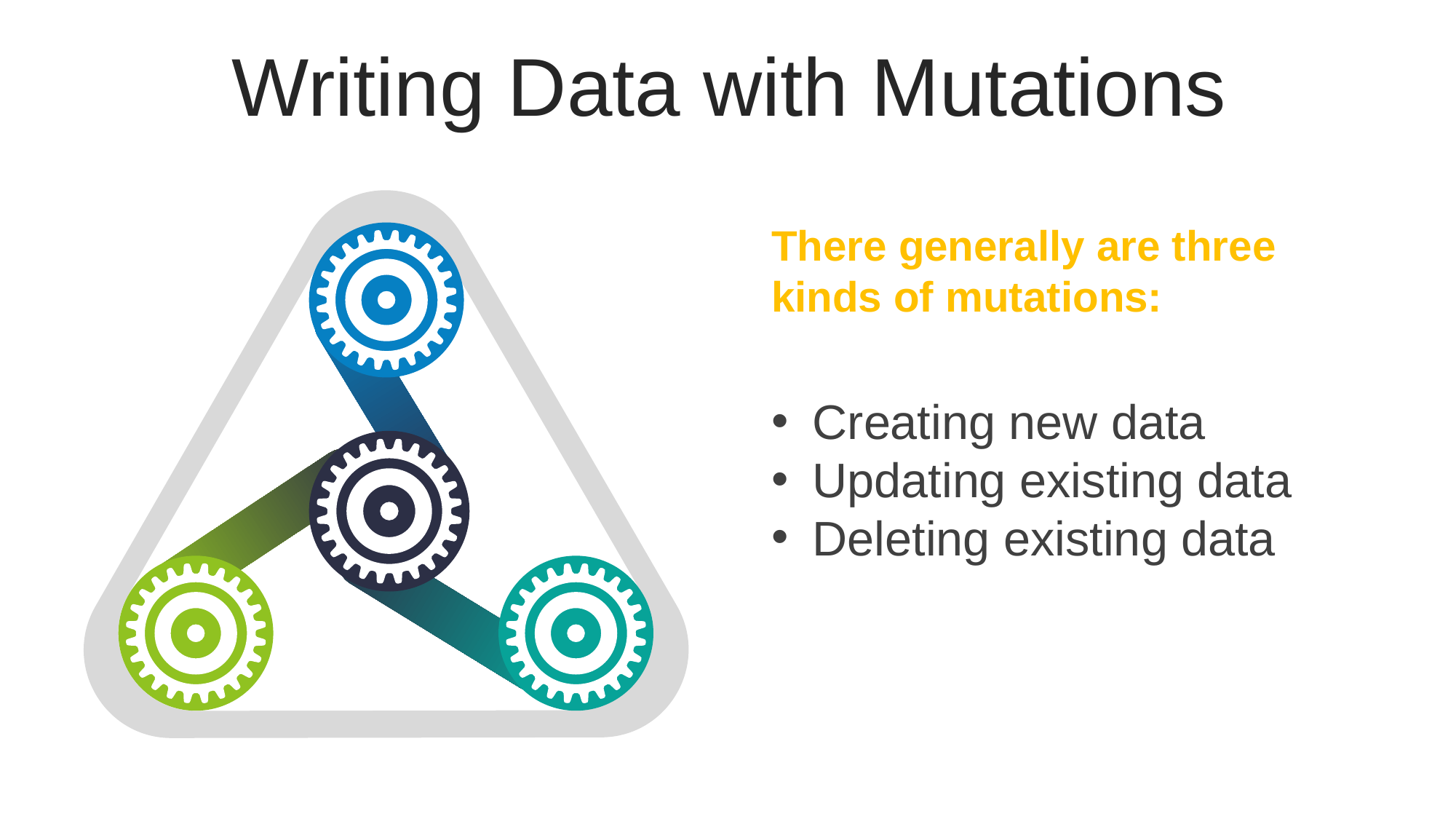

Writing Data with Mutations

There generally are three kinds of mutations:

Creating new data
Updating existing data
Deleting existing data